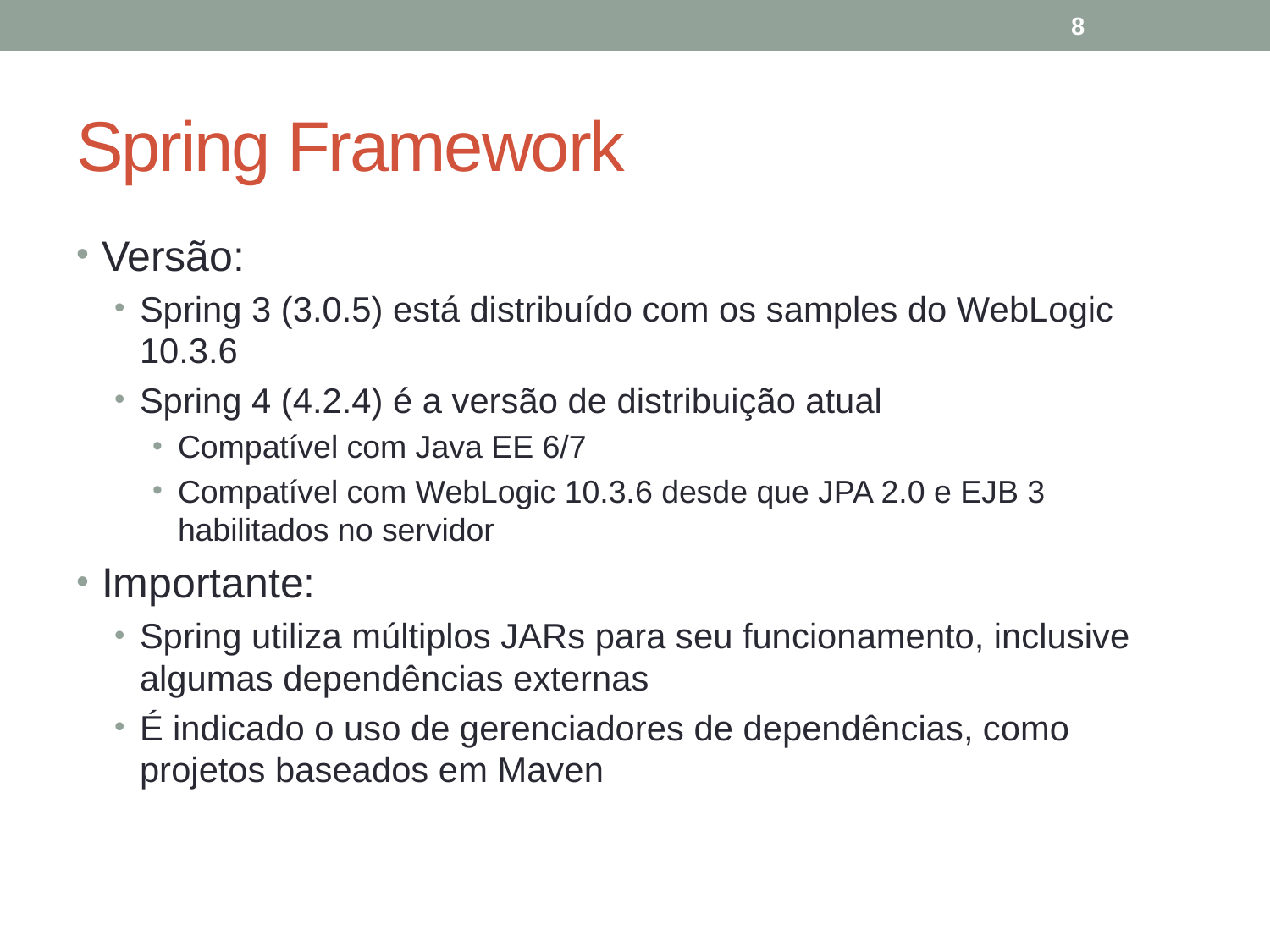

8
# Spring Framework
Versão:
Spring 3 (3.0.5) está distribuído com os samples do WebLogic 10.3.6
Spring 4 (4.2.4) é a versão de distribuição atual
Compatível com Java EE 6/7
Compatível com WebLogic 10.3.6 desde que JPA 2.0 e EJB 3 habilitados no servidor
Importante:
Spring utiliza múltiplos JARs para seu funcionamento, inclusive algumas dependências externas
É indicado o uso de gerenciadores de dependências, como projetos baseados em Maven